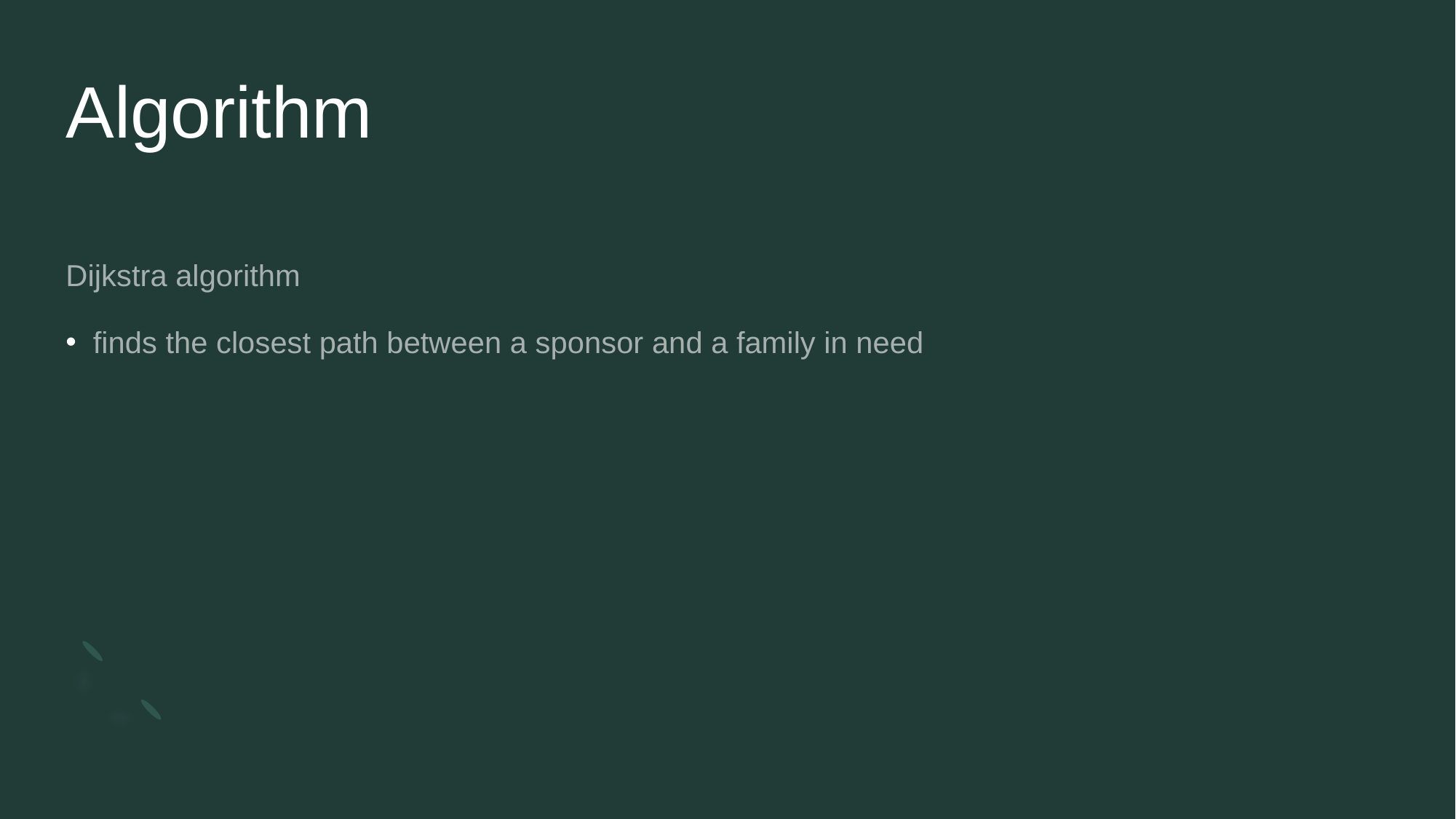

# Algorithm
Dijkstra algorithm
finds the closest path between a sponsor and a family in need